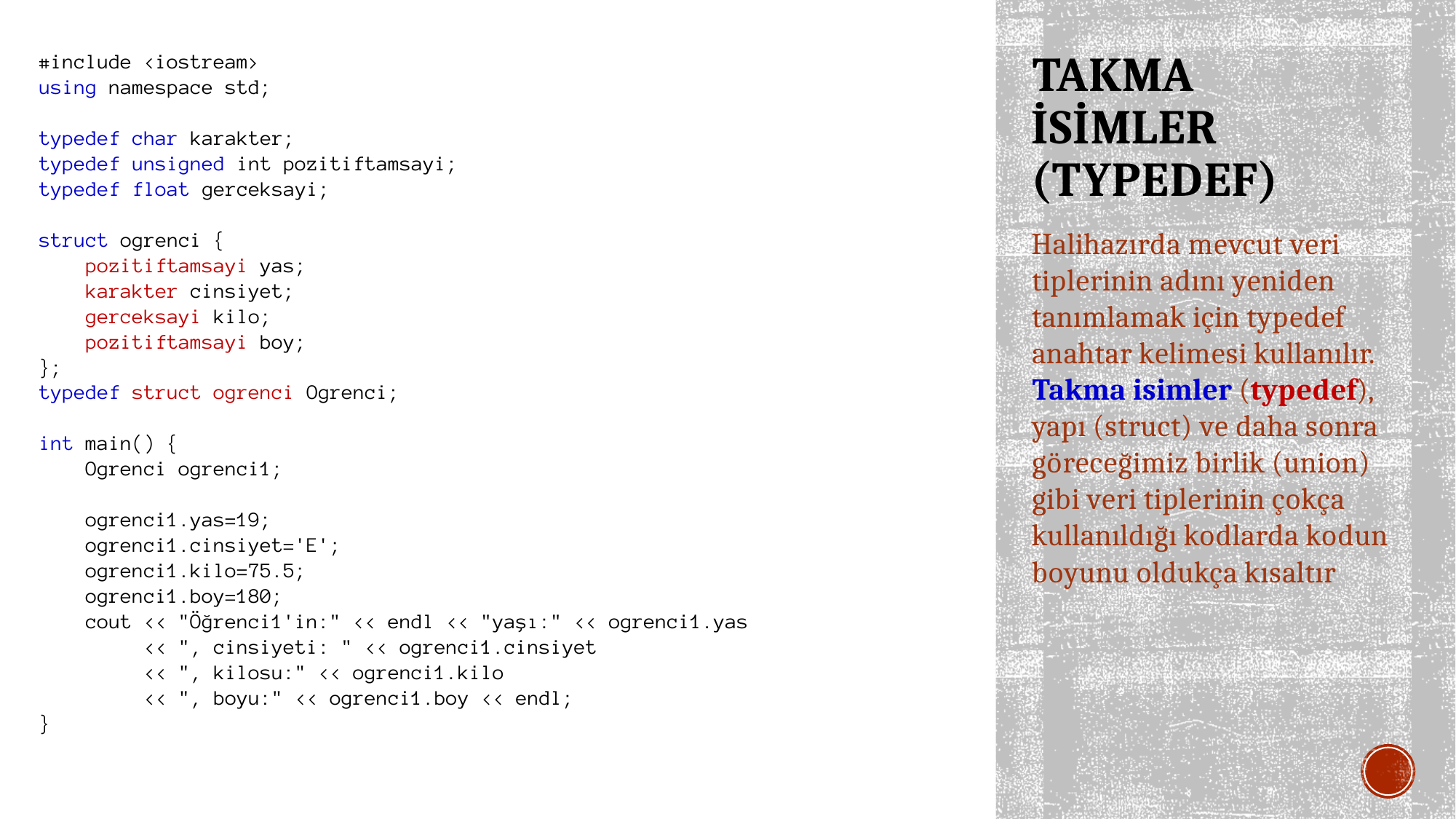

#include <iostream>
using namespace std;

typedef char karakter;
typedef unsigned int pozitiftamsayi;
typedef float gerceksayi;

struct ogrenci {
    pozitiftamsayi yas;
    karakter cinsiyet;
    gerceksayi kilo;
    pozitiftamsayi boy;
};
typedef struct ogrenci Ogrenci;

int main() {
    Ogrenci ogrenci1;

    ogrenci1.yas=19;
    ogrenci1.cinsiyet='E';
    ogrenci1.kilo=75.5;
    ogrenci1.boy=180;
    cout << "Öğrenci1'in:" << endl << "yaşı:" << ogrenci1.yas
         << ", cinsiyeti: " << ogrenci1.cinsiyet
         << ", kilosu:" << ogrenci1.kilo
         << ", boyu:" << ogrenci1.boy << endl;
}

# TAKMA İSİMLER (TYPEDEF)
Halihazırda mevcut veri tiplerinin adını yeniden tanımlamak için typedef anahtar kelimesi kullanılır.  Takma isimler (typedef), yapı (struct) ve daha sonra göreceğimiz birlik (union) gibi veri tiplerinin çokça kullanıldığı kodlarda kodun boyunu oldukça kısaltır